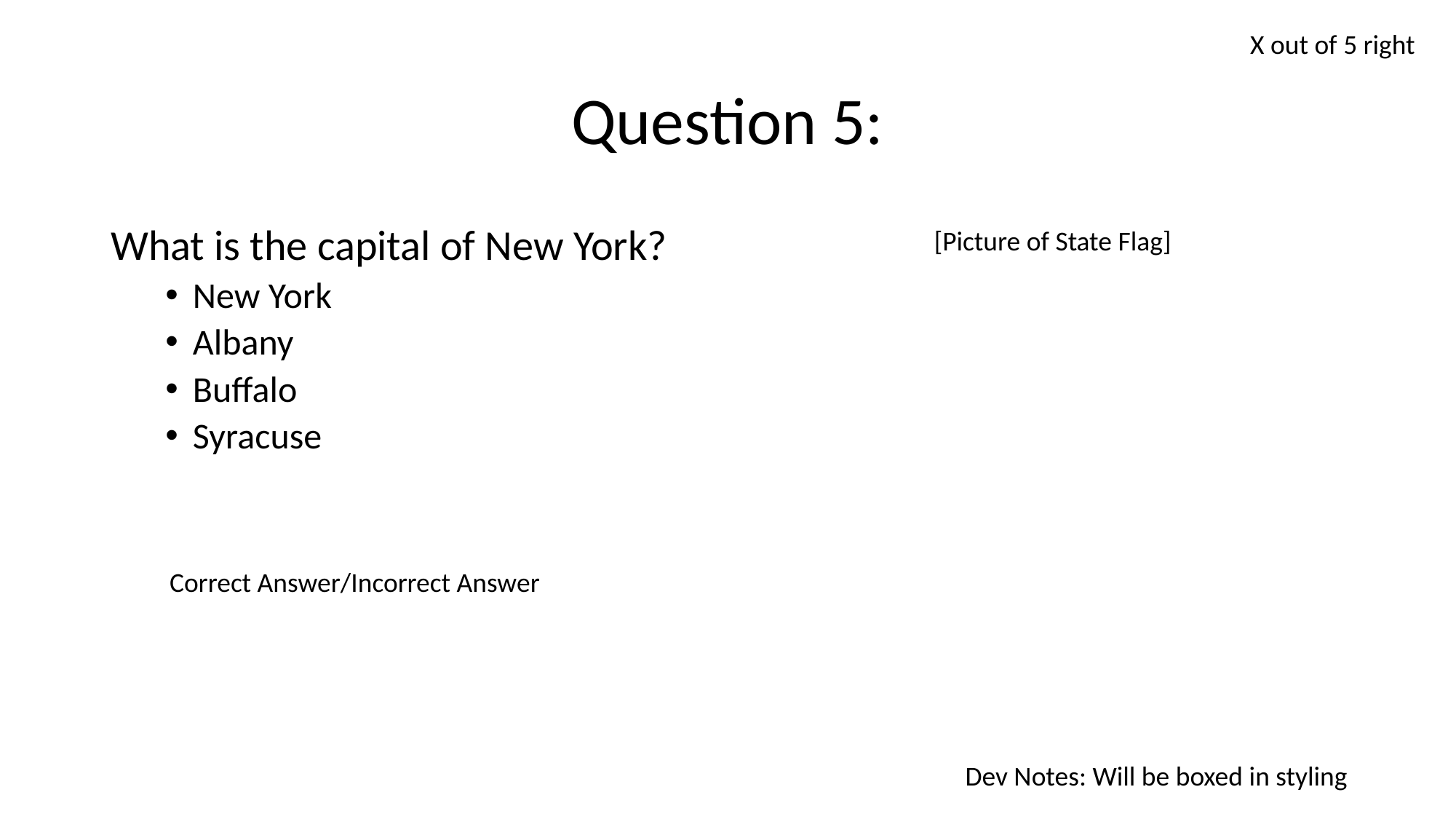

X out of 5 right
# Question 5:
What is the capital of New York?
New York
Albany
Buffalo
Syracuse
[Picture of State Flag]
Correct Answer/Incorrect Answer

Dev Notes: Will be boxed in styling